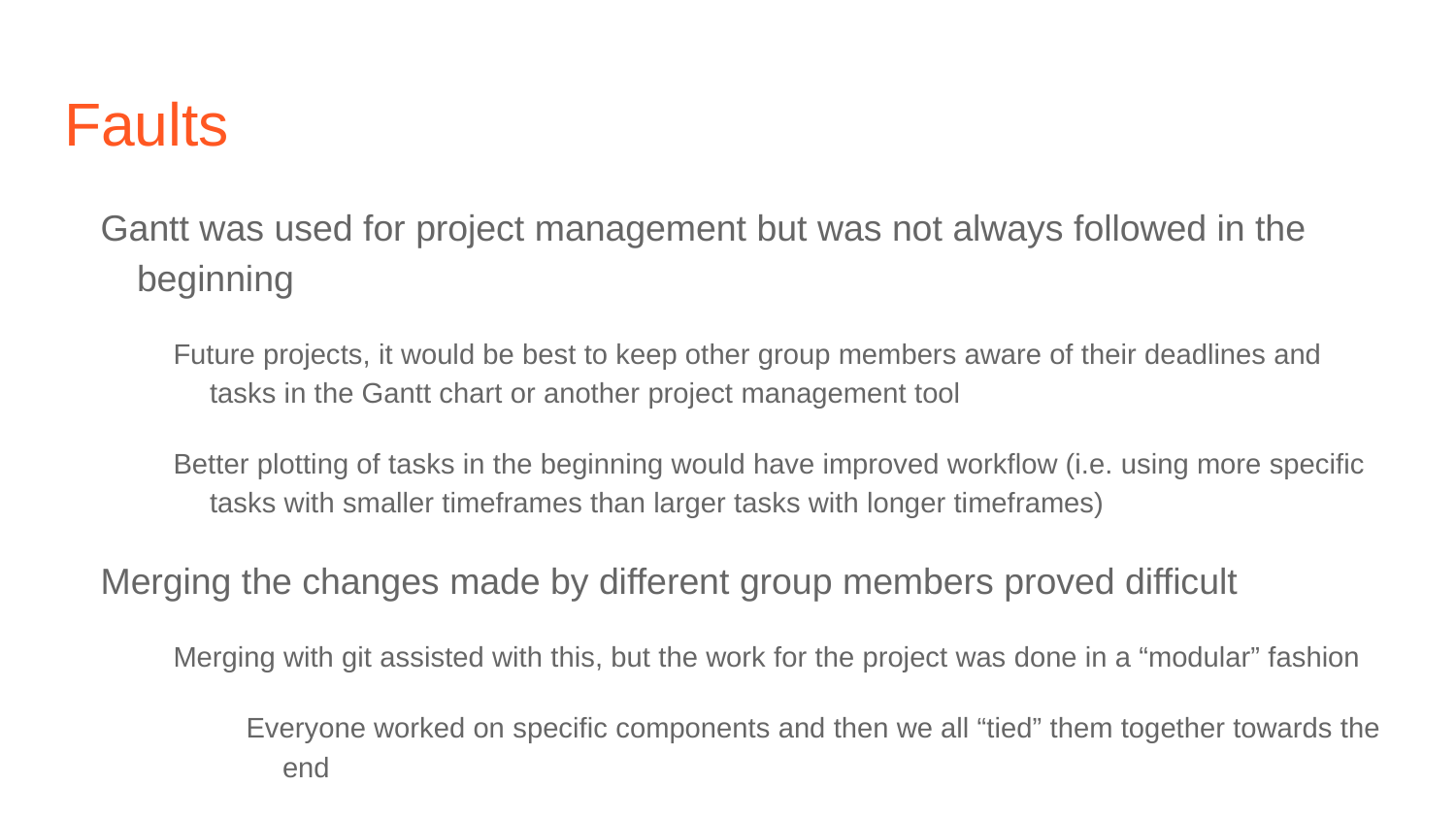

# Faults
Gantt was used for project management but was not always followed in the beginning
Future projects, it would be best to keep other group members aware of their deadlines and tasks in the Gantt chart or another project management tool
Better plotting of tasks in the beginning would have improved workflow (i.e. using more specific tasks with smaller timeframes than larger tasks with longer timeframes)
Merging the changes made by different group members proved difficult
Merging with git assisted with this, but the work for the project was done in a “modular” fashion
Everyone worked on specific components and then we all “tied” them together towards the end
Better communication and collaboration on integrating components would have made working on project smoother